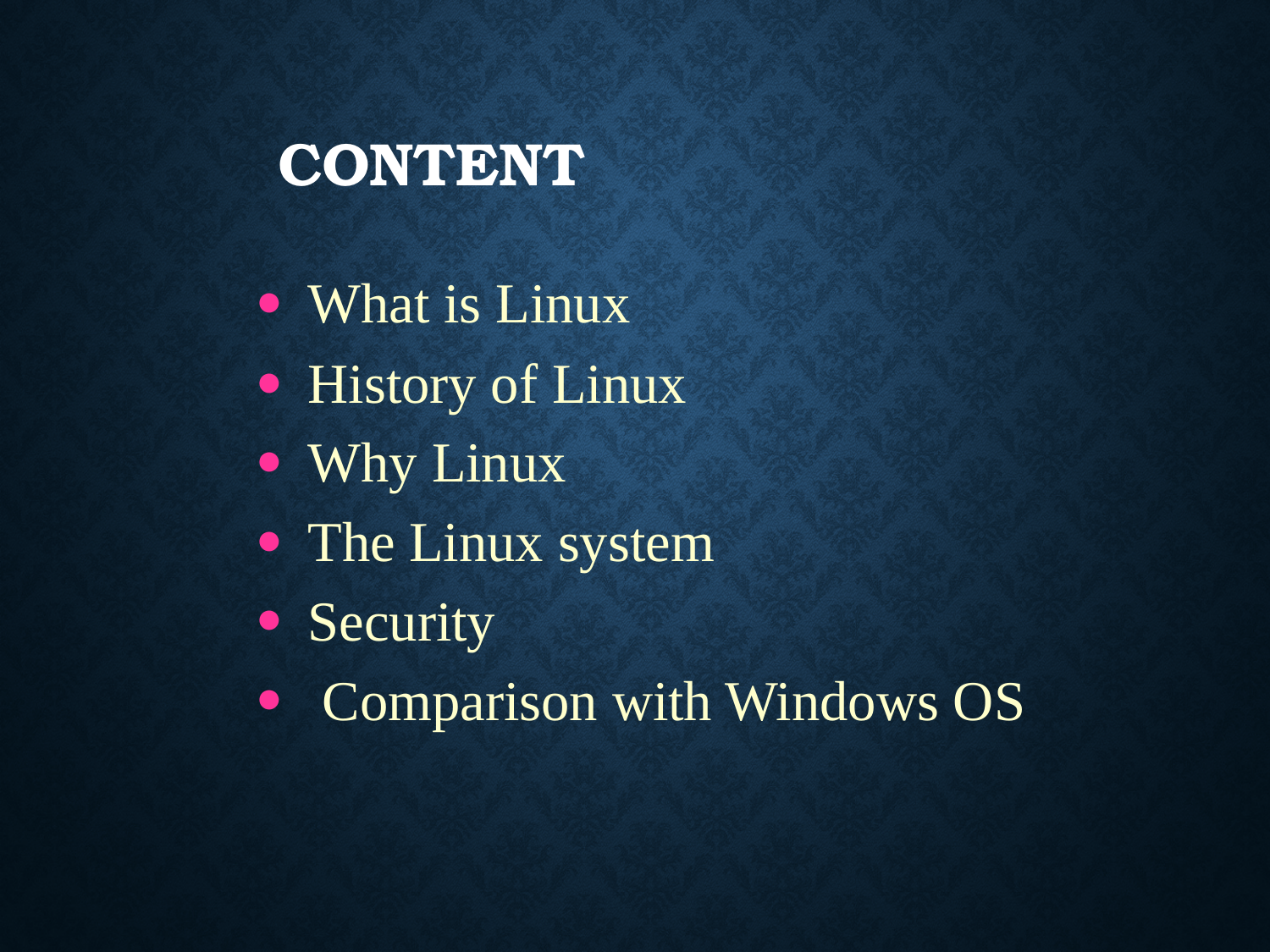

# Content
What is Linux
History of Linux
Why Linux
The Linux system
Security
 Comparison with Windows OS